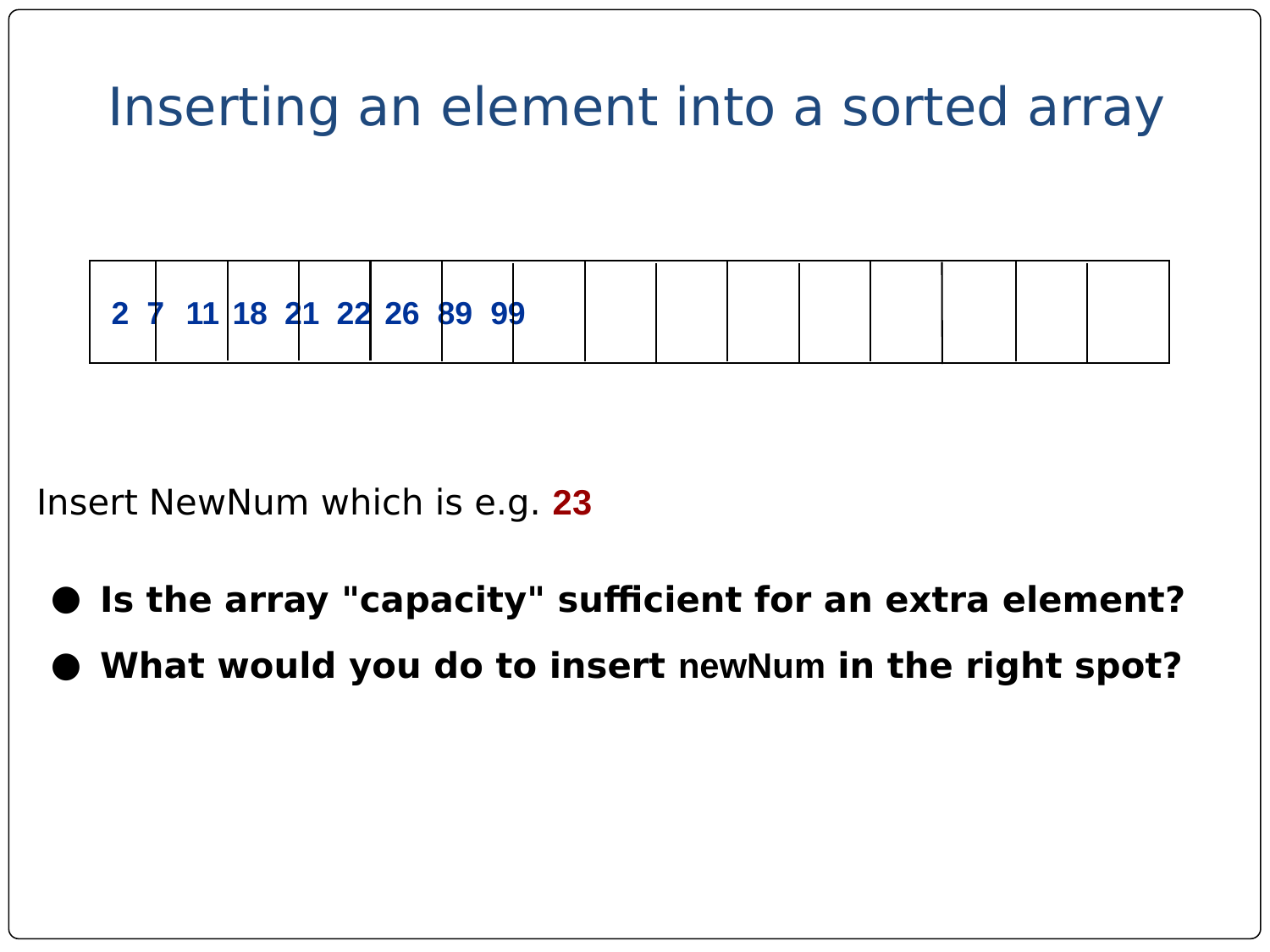

# Inserting an element into a sorted array
 2  7   11  18   21   22  26  89  99
Insert NewNum which is e.g. 23

Is the array "capacity" sufficient for an extra element?
What would you do to insert newNum in the right spot?